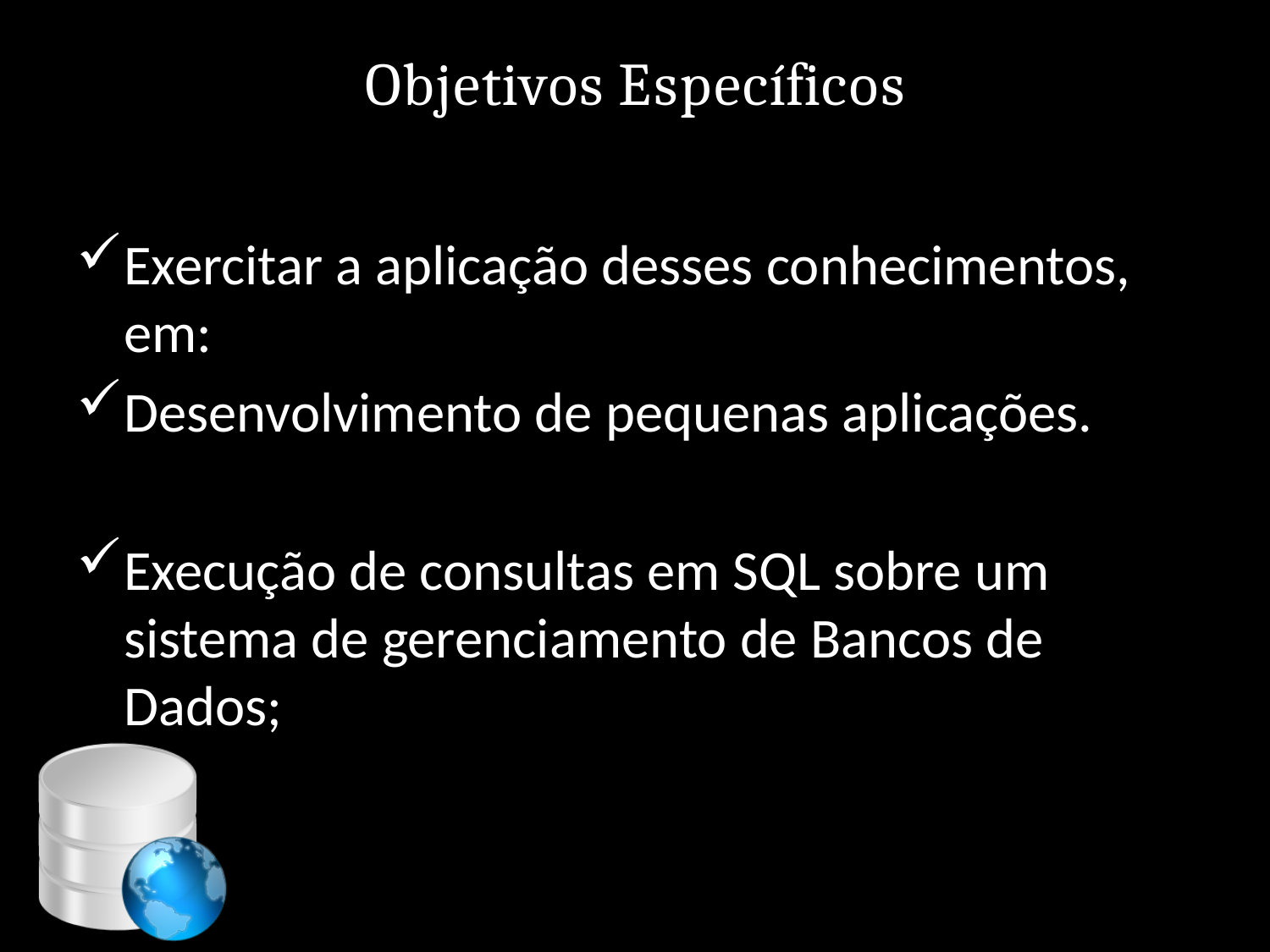

# Objetivos Específicos
Exercitar a aplicação desses conhecimentos, em:
Desenvolvimento de pequenas aplicações.

Execução de consultas em SQL sobre um sistema de gerenciamento de Bancos de Dados;

6